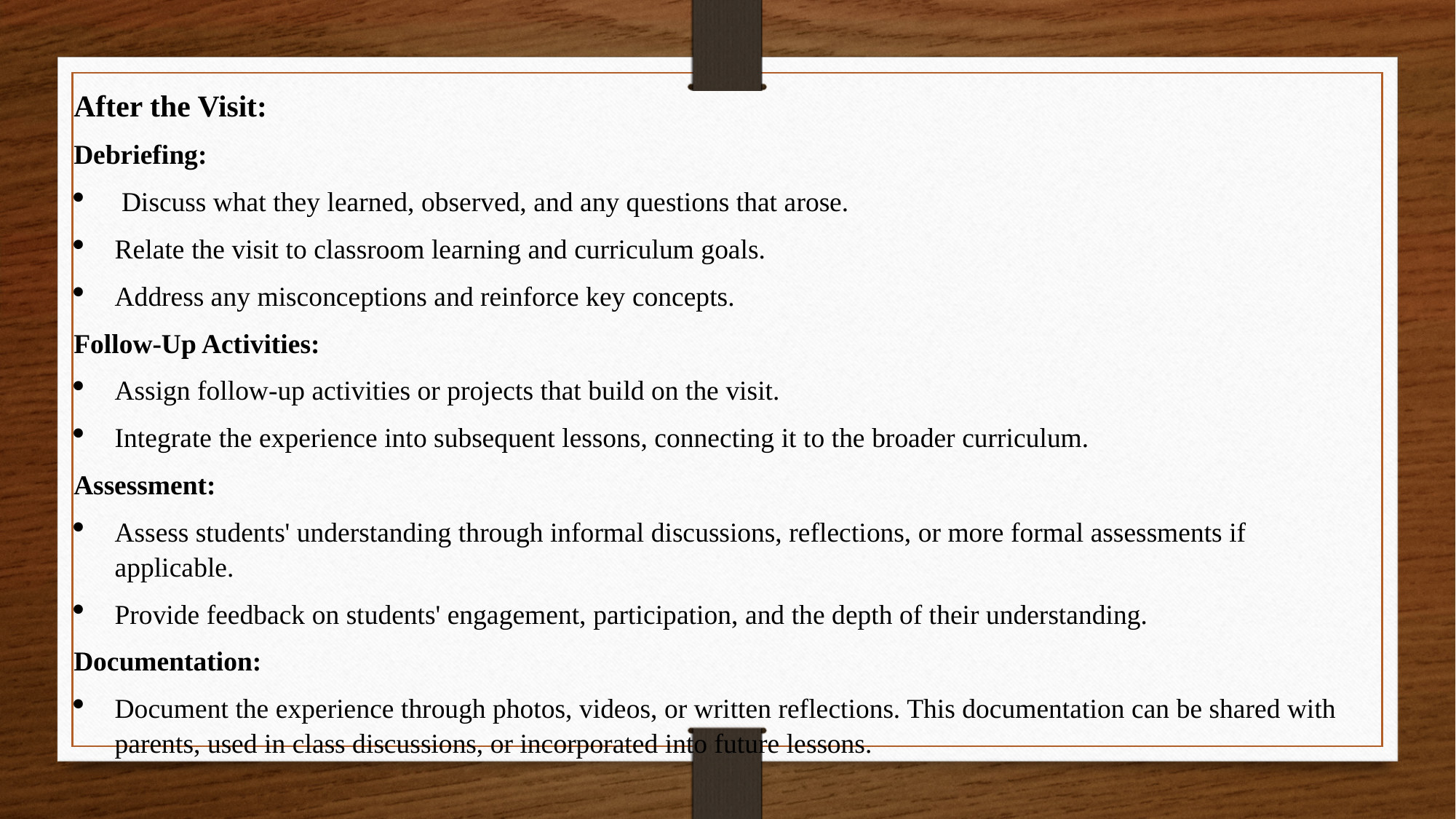

After the Visit:
Debriefing:
 Discuss what they learned, observed, and any questions that arose.
Relate the visit to classroom learning and curriculum goals.
Address any misconceptions and reinforce key concepts.
Follow-Up Activities:
Assign follow-up activities or projects that build on the visit.
Integrate the experience into subsequent lessons, connecting it to the broader curriculum.
Assessment:
Assess students' understanding through informal discussions, reflections, or more formal assessments if applicable.
Provide feedback on students' engagement, participation, and the depth of their understanding.
Documentation:
Document the experience through photos, videos, or written reflections. This documentation can be shared with parents, used in class discussions, or incorporated into future lessons.